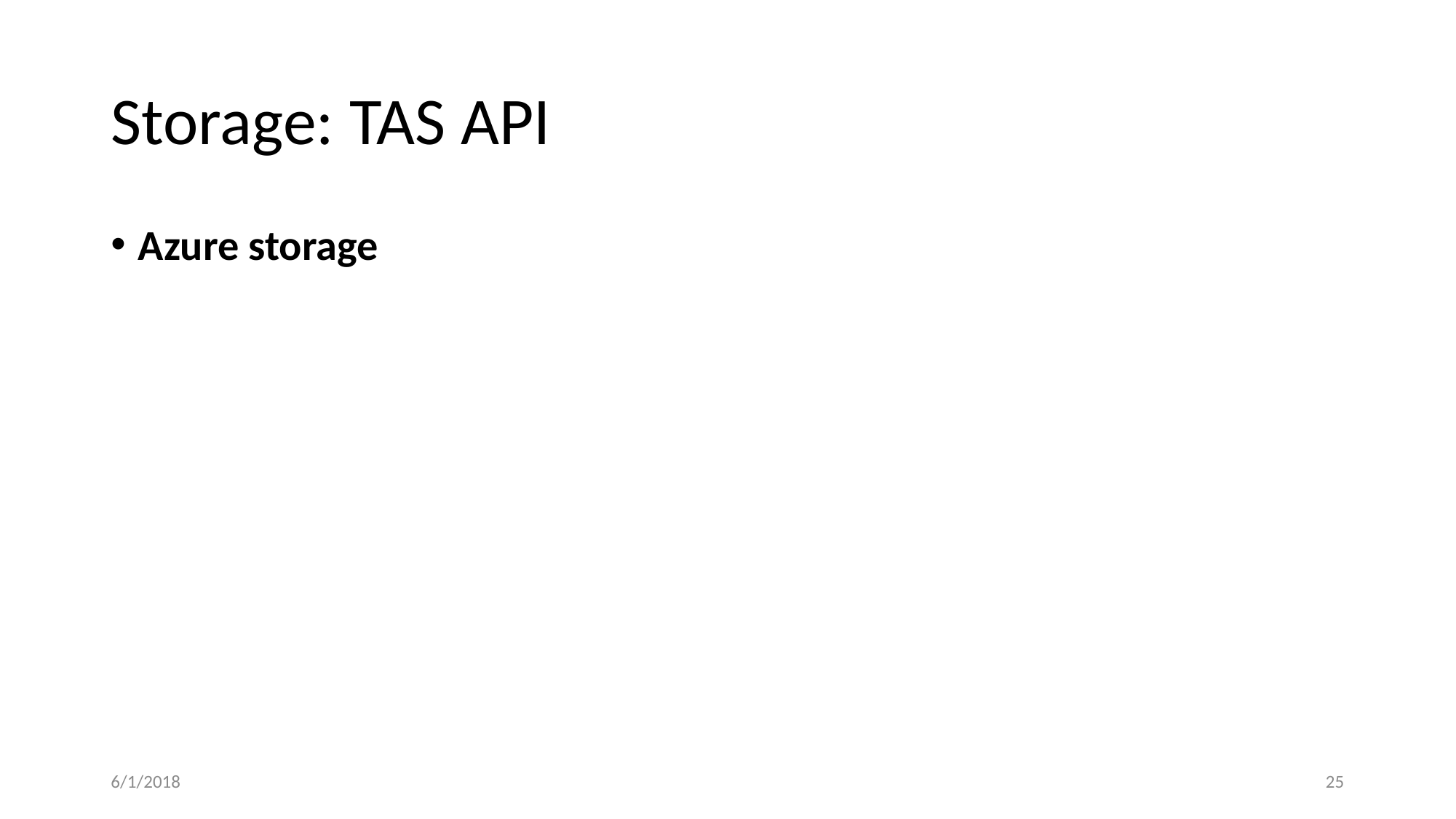

# Storage: TAS API
Azure storage
6/1/2018
25